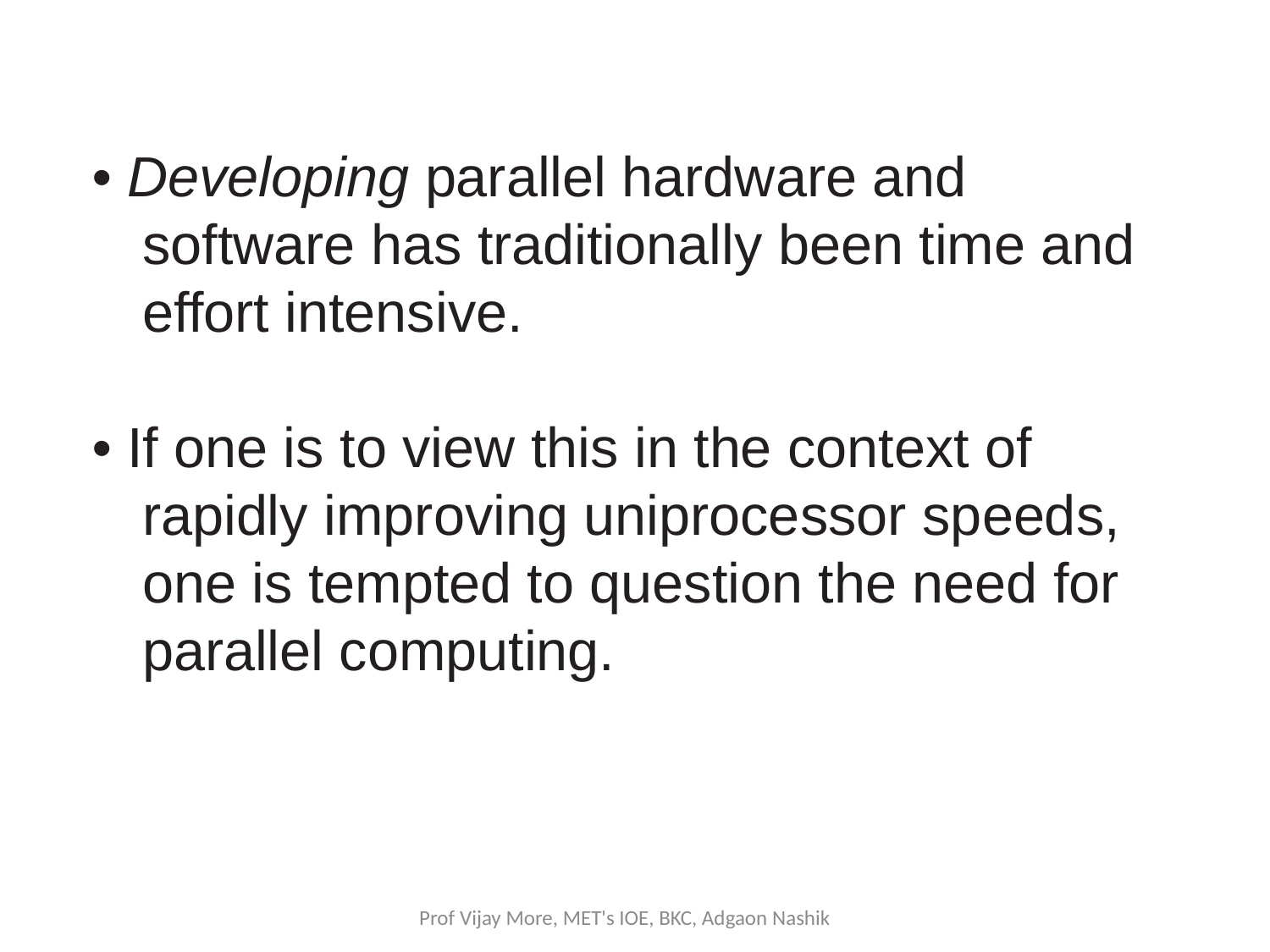

• Developing parallel hardware and software has traditionally been time and effort intensive.

• If one is to view this in the context of rapidly improving uniprocessor speeds, one is tempted to question the need for parallel computing.
Prof Vijay More, MET's IOE, BKC, Adgaon Nashik